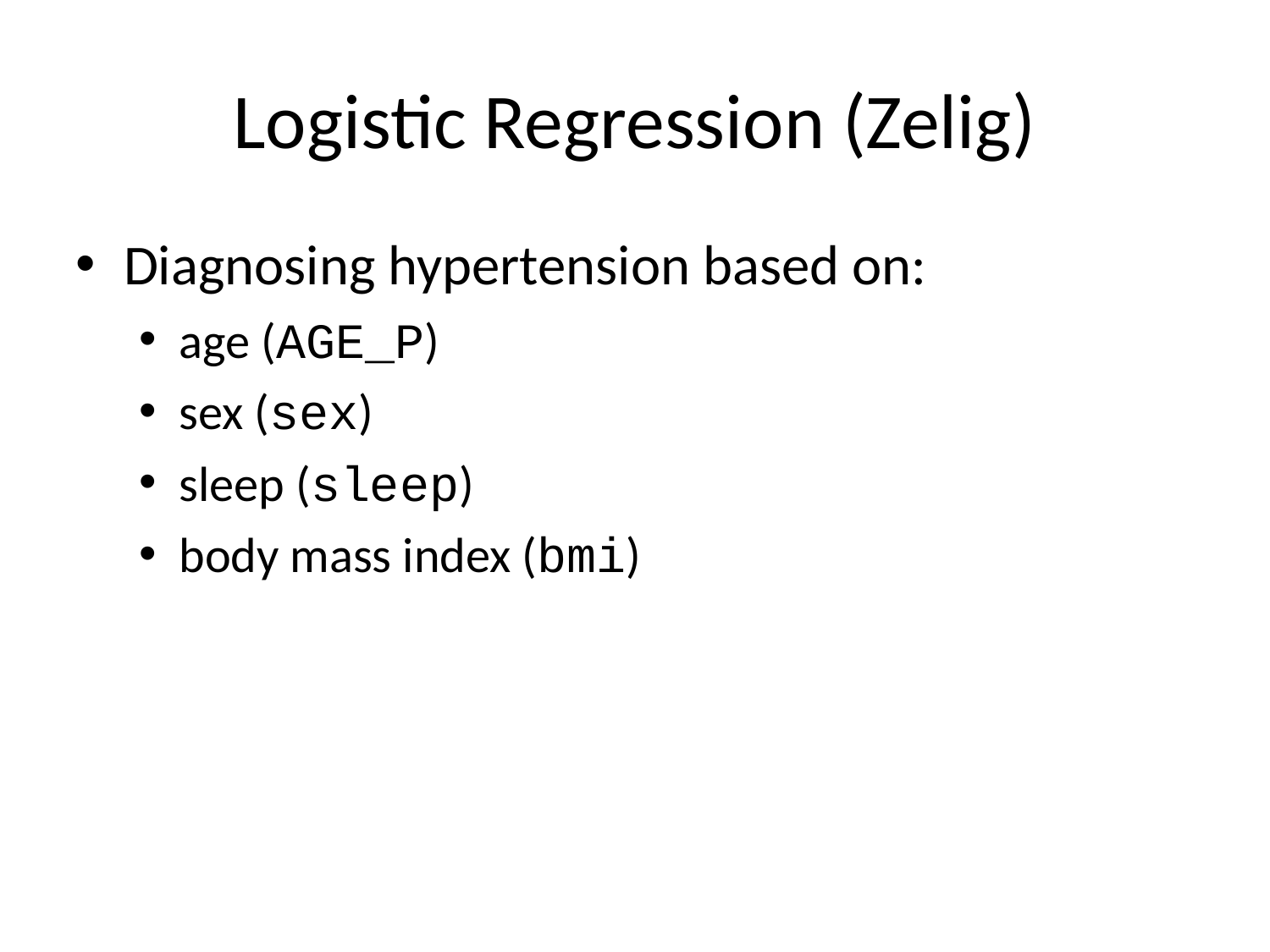

# Logistic Regression (Zelig)
Diagnosing hypertension based on:
age (AGE_P)
sex (sex)
sleep (sleep)
body mass index (bmi)